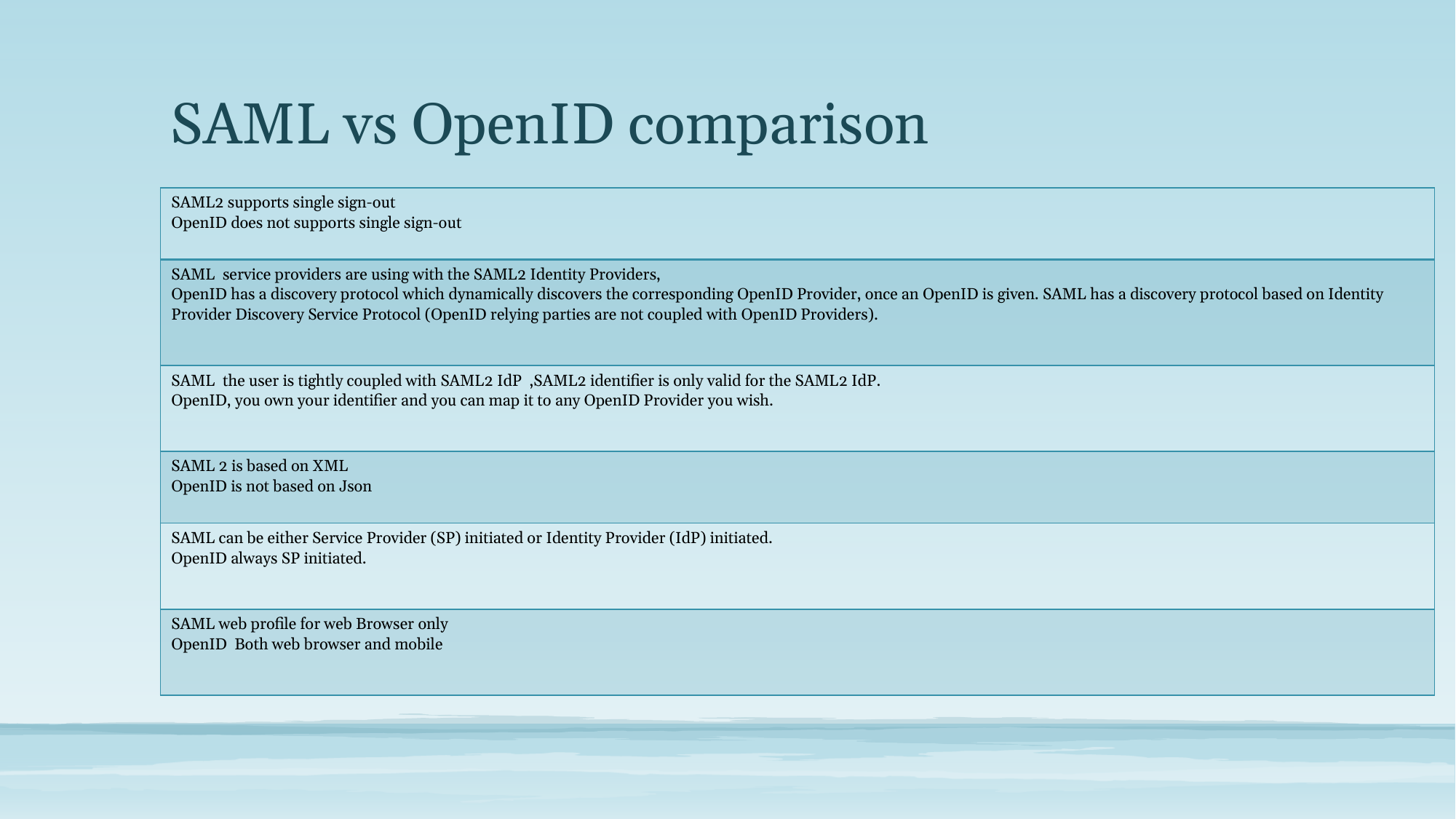

# SAML vs OpenID comparison
| SAML2 supports single sign-out OpenID does not supports single sign-out |
| --- |
| SAML service providers are using with the SAML2 Identity Providers, OpenID has a discovery protocol which dynamically discovers the corresponding OpenID Provider, once an OpenID is given. SAML has a discovery protocol based on Identity Provider Discovery Service Protocol (OpenID relying parties are not coupled with OpenID Providers). |
| SAML the user is tightly coupled with SAML2 IdP ,SAML2 identifier is only valid for the SAML2 IdP. OpenID, you own your identifier and you can map it to any OpenID Provider you wish. |
| SAML 2 is based on XML OpenID is not based on Json |
| SAML can be either Service Provider (SP) initiated or Identity Provider (IdP) initiated. OpenID always SP initiated. |
| SAML web profile for web Browser only OpenID Both web browser and mobile |